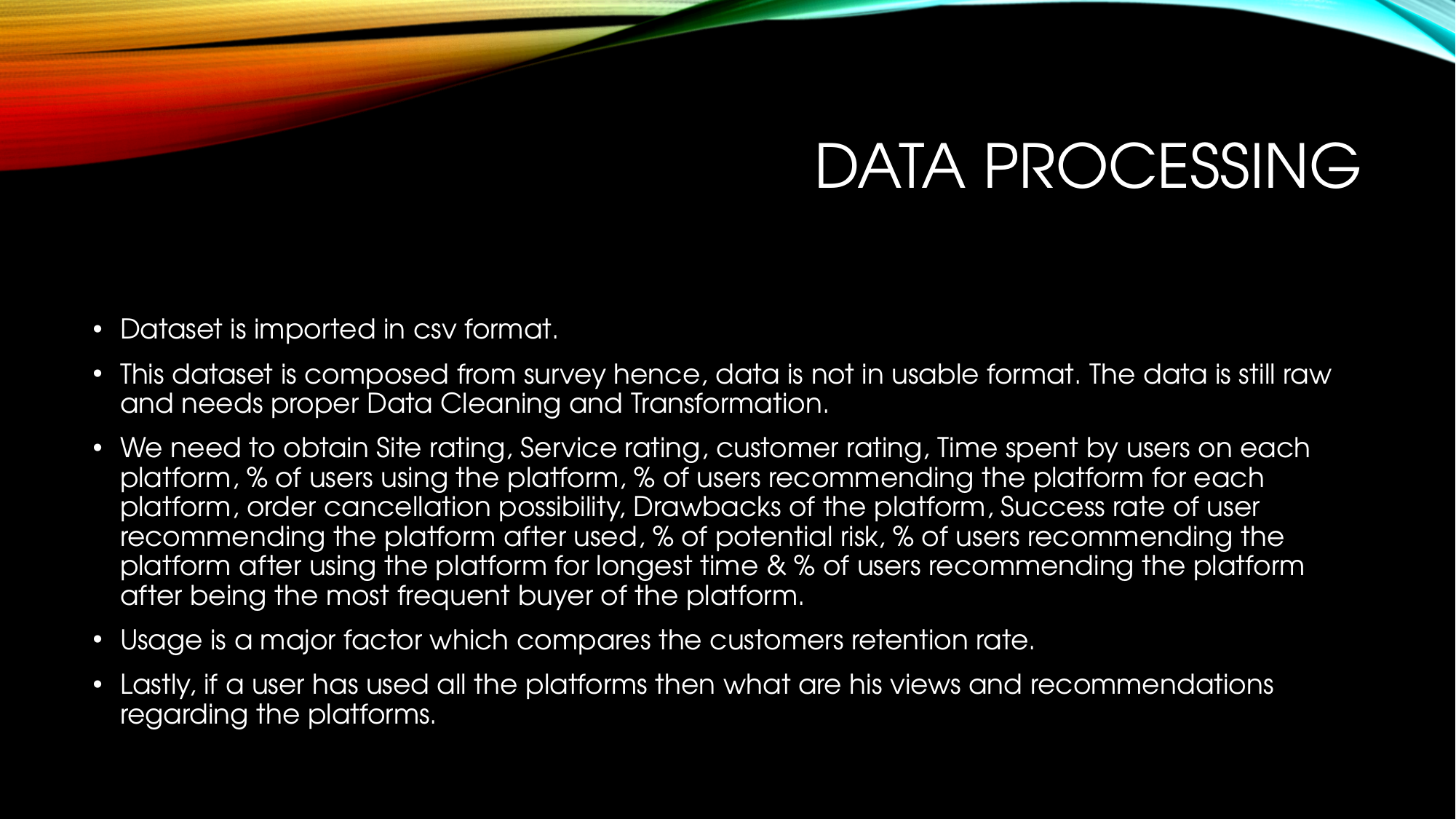

# Data Processing

Dataset is imported in csv format.
This dataset is composed from survey hence, data is not in usable format. The data is still raw and needs proper Data Cleaning and Transformation.
We need to obtain Site rating, Service rating, customer rating, Time spent by users on each platform, % of users using the platform, % of users recommending the platform for each platform, order cancellation possibility, Drawbacks of the platform, Success rate of user recommending the platform after used, % of potential risk, % of users recommending the platform after using the platform for longest time & % of users recommending the platform after being the most frequent buyer of the platform.
Usage is a major factor which compares the customers retention rate.
Lastly, if a user has used all the platforms then what are his views and recommendations regarding the platforms.